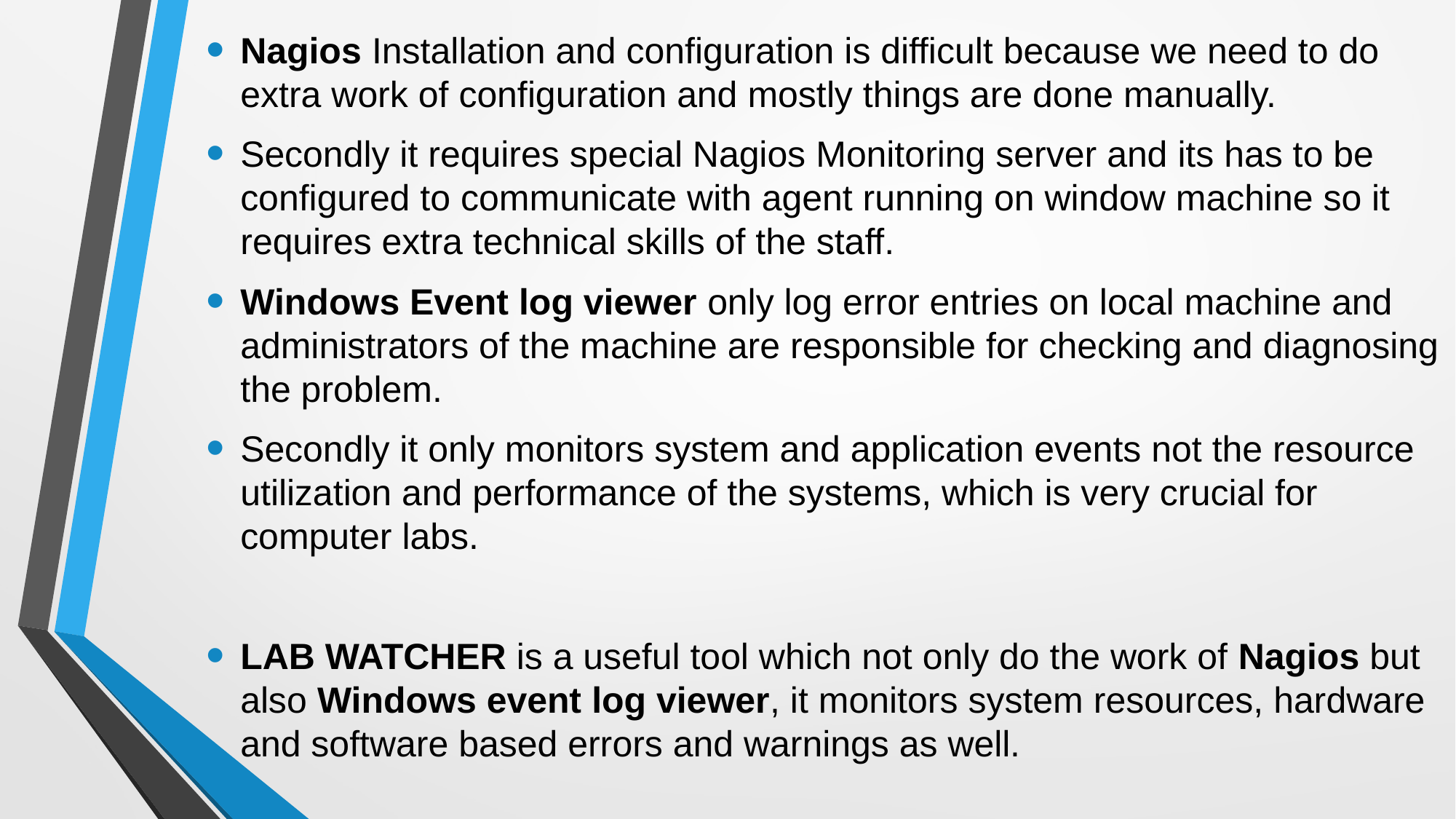

Nagios Installation and configuration is difficult because we need to do extra work of configuration and mostly things are done manually.
Secondly it requires special Nagios Monitoring server and its has to be configured to communicate with agent running on window machine so it requires extra technical skills of the staff.
Windows Event log viewer only log error entries on local machine and administrators of the machine are responsible for checking and diagnosing the problem.
Secondly it only monitors system and application events not the resource utilization and performance of the systems, which is very crucial for computer labs.

LAB WATCHER is a useful tool which not only do the work of Nagios but also Windows event log viewer, it monitors system resources, hardware and software based errors and warnings as well.